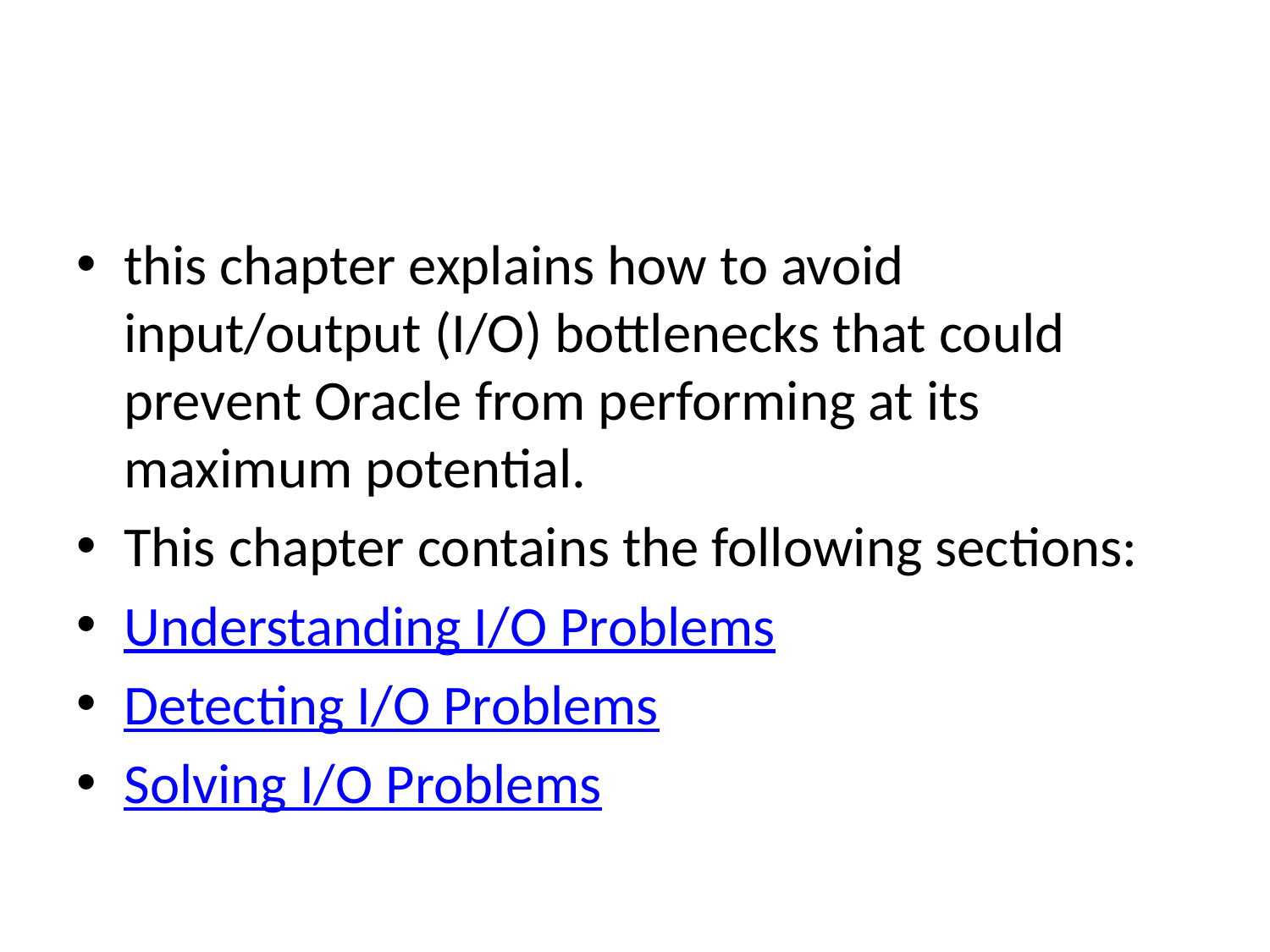

#
this chapter explains how to avoid input/output (I/O) bottlenecks that could prevent Oracle from performing at its maximum potential.
This chapter contains the following sections:
Understanding I/O Problems
Detecting I/O Problems
Solving I/O Problems